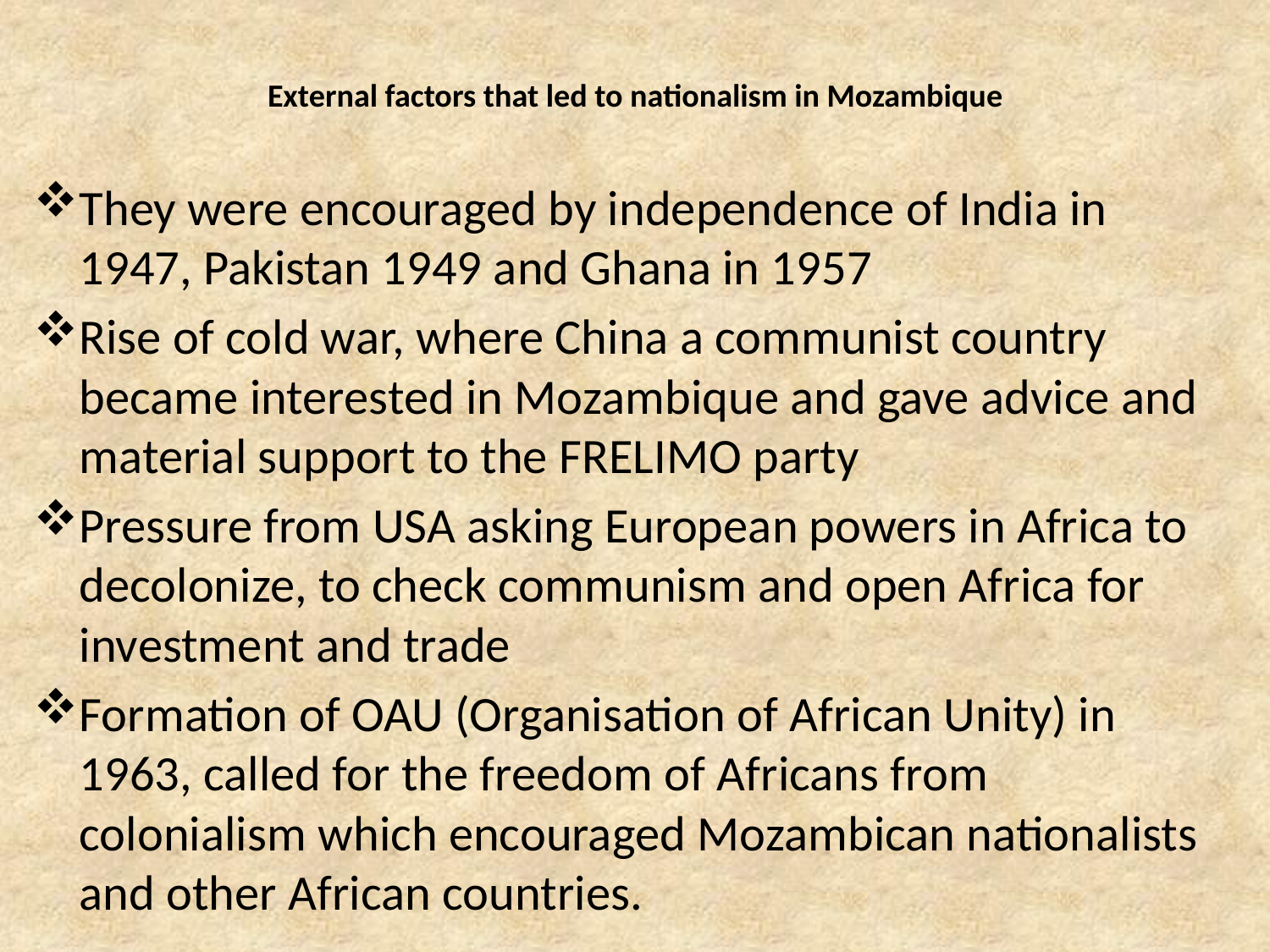

# External factors that led to nationalism in Mozambique
They were encouraged by independence of India in 1947, Pakistan 1949 and Ghana in 1957
Rise of cold war, where China a communist country became interested in Mozambique and gave advice and material support to the FRELIMO party
Pressure from USA asking European powers in Africa to decolonize, to check communism and open Africa for investment and trade
Formation of OAU (Organisation of African Unity) in 1963, called for the freedom of Africans from colonialism which encouraged Mozambican nationalists and other African countries.